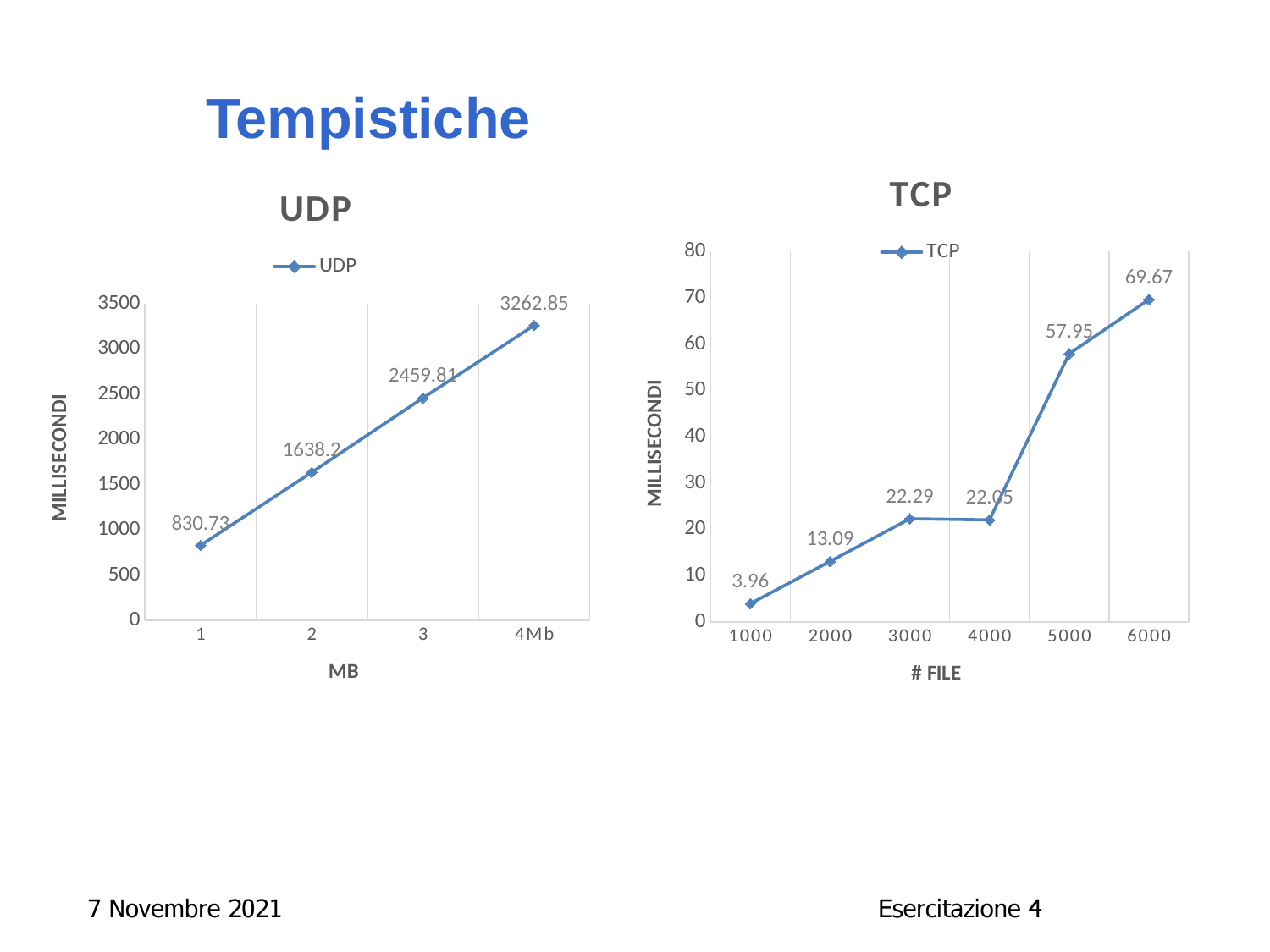

# Tempistiche

### Chart:

| Category | TCP |
|---|---|
| 1000 | 3.96 |
| 2000 | 13.09 |
| 3000 | 22.29 |
| 4000 | 22.05 |
| 5000 | 57.95 |
| 6000 | 69.67 |

### Chart:

| Category | UDP |
|---|---|
| 1 | 830.73 |
| 2 | 1638.2 |
| 3 | 2459.81 |
| 4Mb | 3262.85 |
7 Novembre 2021
Esercitazione 4